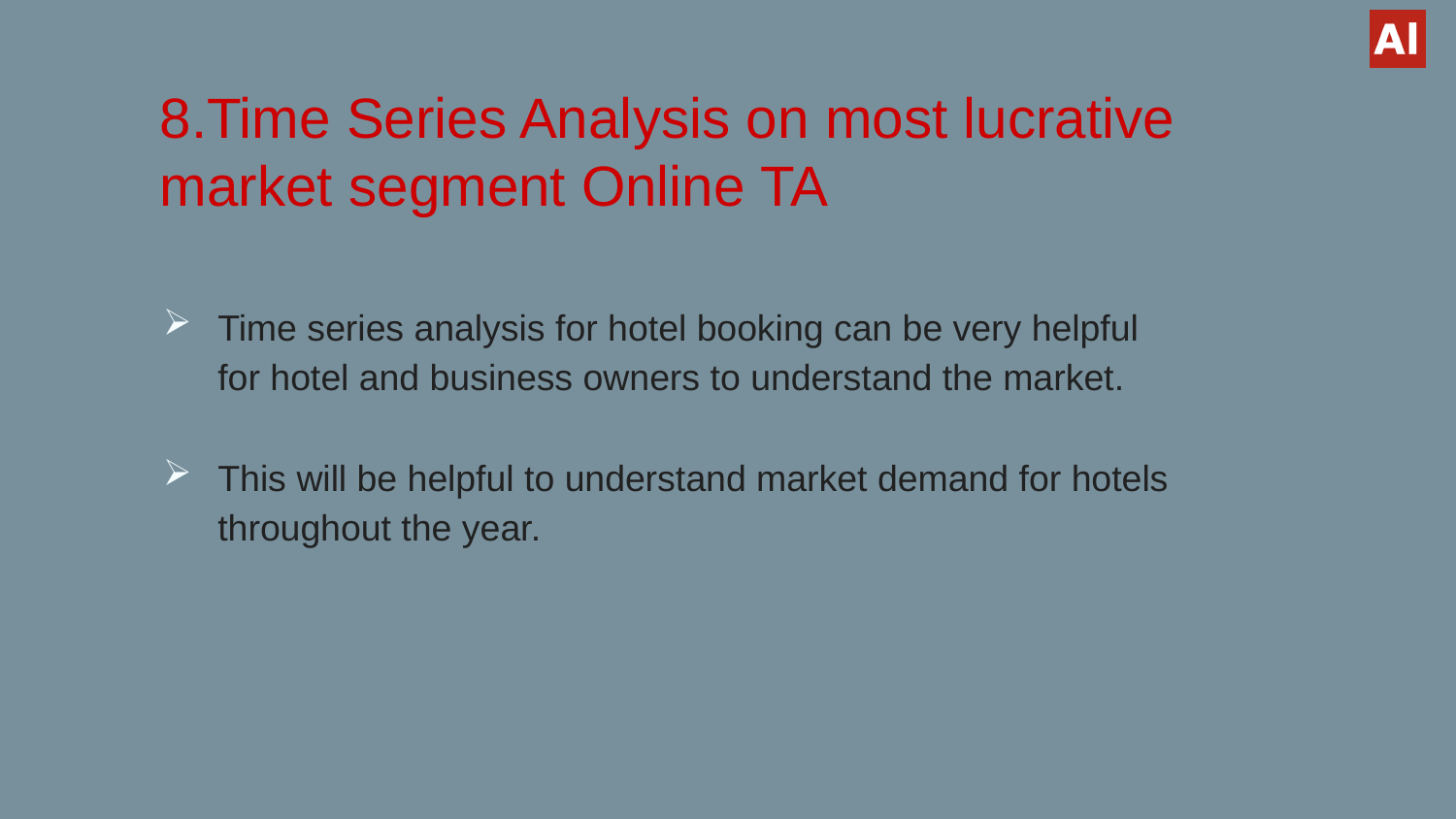

# 8.Time Series Analysis on most lucrative market segment Online TA
Time series analysis for hotel booking can be very helpful for hotel and business owners to understand the market.

This will be helpful to understand market demand for hotels throughout the year.